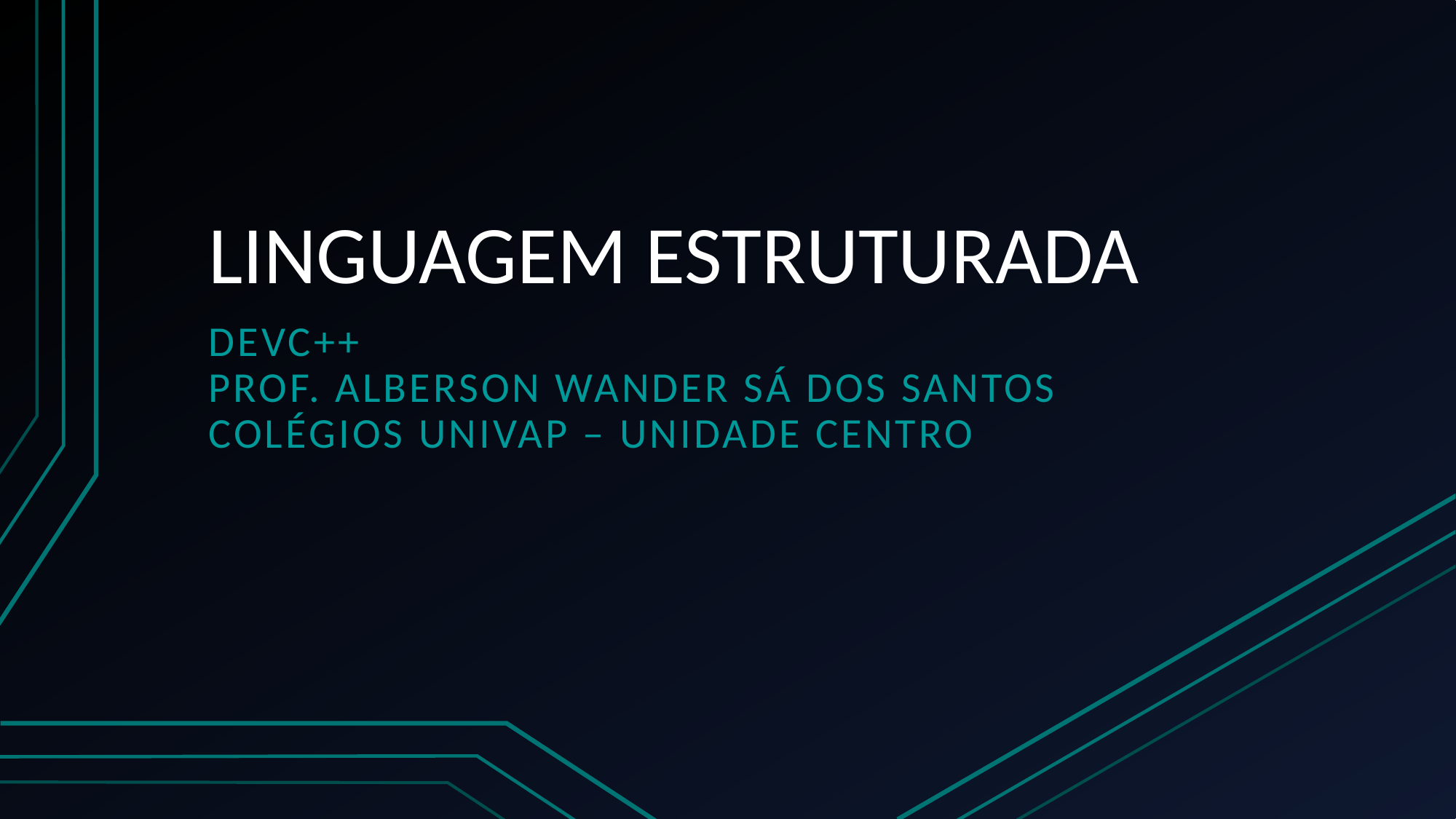

# LINGUAGEM ESTRUTURADA
Devc++
Prof. Alberson Wander Sá dos santos
Colégios Univap – Unidade centro